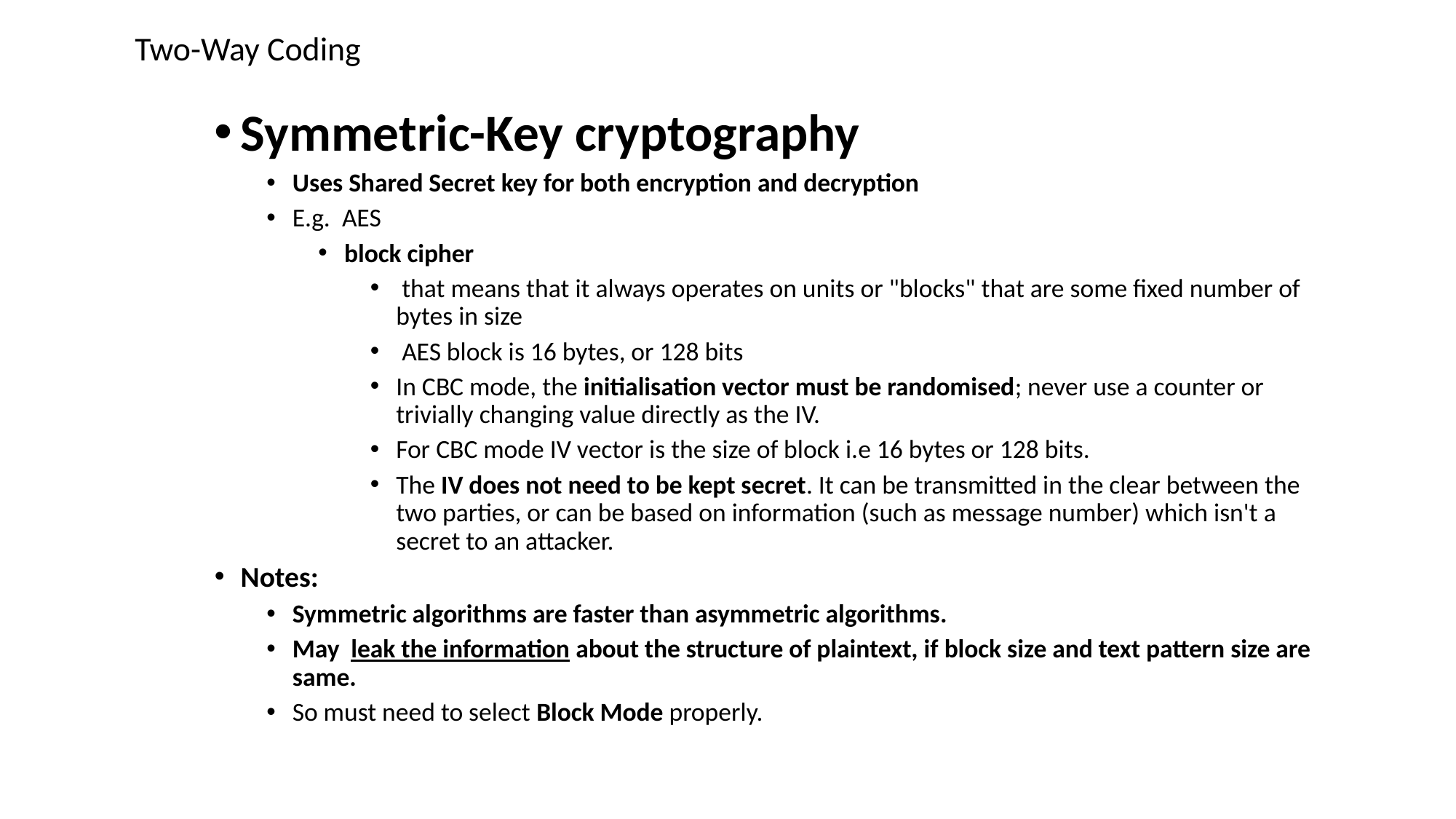

# Two-Way Coding
Symmetric-Key cryptography
Uses Shared Secret key for both encryption and decryption
E.g.  AES
block cipher
 that means that it always operates on units or "blocks" that are some fixed number of bytes in size
 AES block is 16 bytes, or 128 bits
In CBC mode, the initialisation vector must be randomised; never use a counter or trivially changing value directly as the IV.
For CBC mode IV vector is the size of block i.e 16 bytes or 128 bits.
The IV does not need to be kept secret. It can be transmitted in the clear between the two parties, or can be based on information (such as message number) which isn't a secret to an attacker.
Notes:
Symmetric algorithms are faster than asymmetric algorithms.
May  leak the information about the structure of plaintext, if block size and text pattern size are same.
So must need to select Block Mode properly.